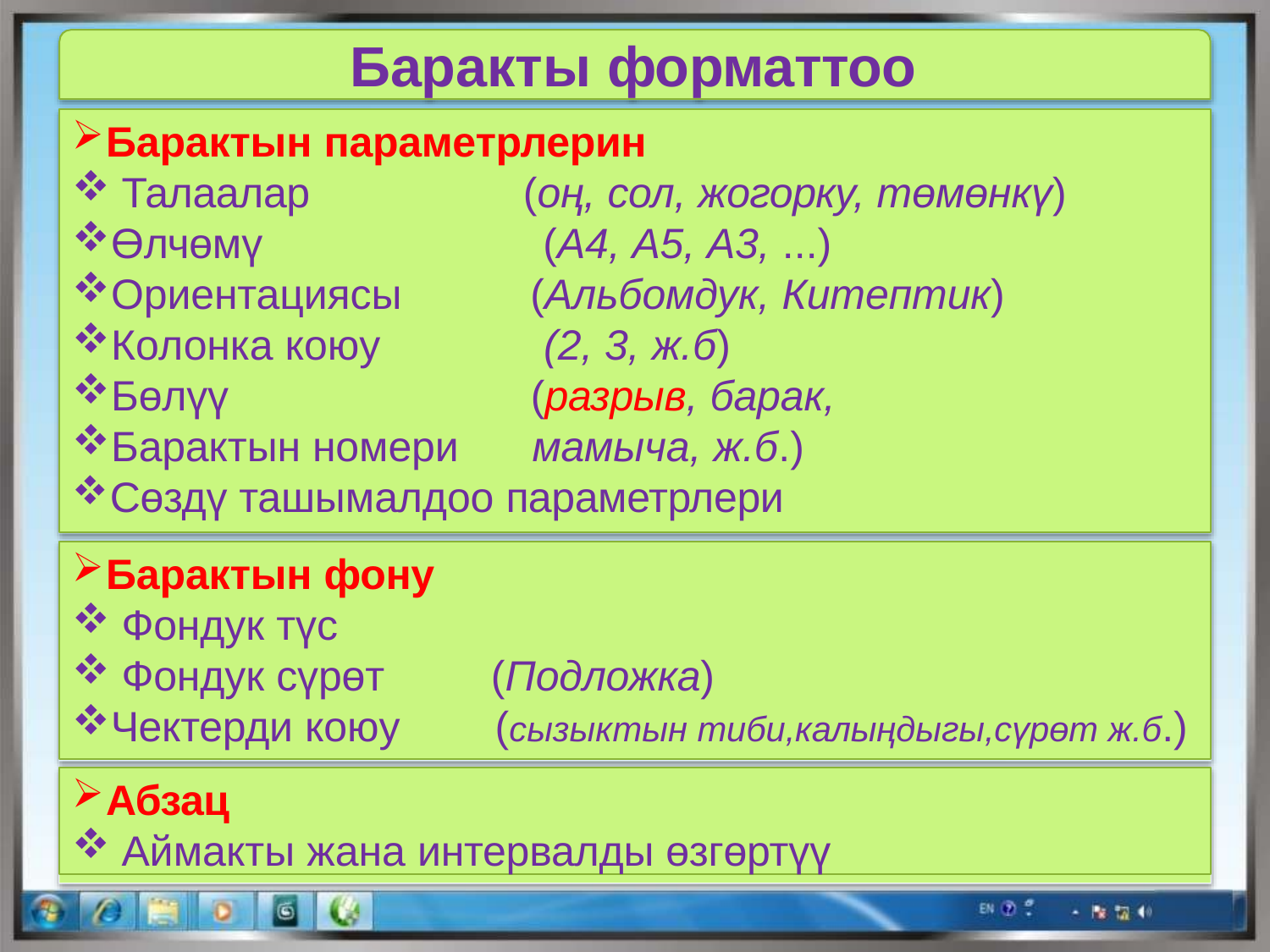

# Баракты форматтоо

Барактын параметрлерин
Талаалар
Өлчөмү
Ориентациясы
Колонка коюу
Бөлүү
Барактын номери
(оң, сол, жогорку, төмөнкү)  (А4, А5, А3, ...)
(Альбомдук, Китептик)  (2, 3, ж.б)
(разрыв, барак, мамыча, ж.б.)
Сөздү ташымалдоо параметрлери

Барактын фону
Фондук түс
Фондук сүрөт
Чектерди коюу
(Подложка)
(сызыктын тиби,калыңдыгы,сүрөт ж.б.)

Абзац
Аймакты жана интервалды өзгөртүү